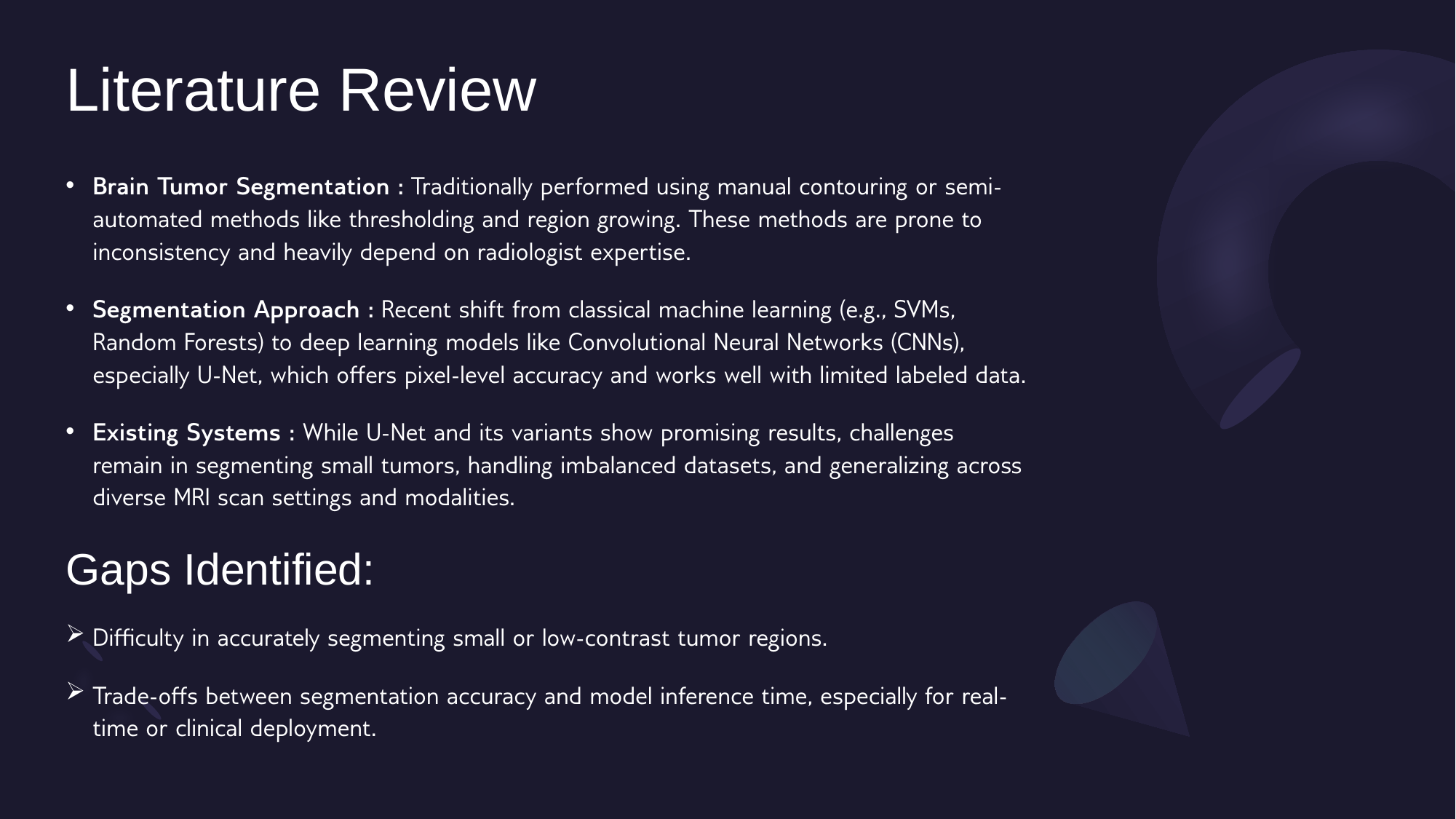

# Literature Review
Brain Tumor Segmentation : Traditionally performed using manual contouring or semi-automated methods like thresholding and region growing. These methods are prone to inconsistency and heavily depend on radiologist expertise.
Segmentation Approach : Recent shift from classical machine learning (e.g., SVMs, Random Forests) to deep learning models like Convolutional Neural Networks (CNNs), especially U-Net, which offers pixel-level accuracy and works well with limited labeled data.
Existing Systems : While U-Net and its variants show promising results, challenges remain in segmenting small tumors, handling imbalanced datasets, and generalizing across diverse MRI scan settings and modalities.
Gaps Identified:
Difficulty in accurately segmenting small or low-contrast tumor regions.
Trade-offs between segmentation accuracy and model inference time, especially for real-time or clinical deployment.